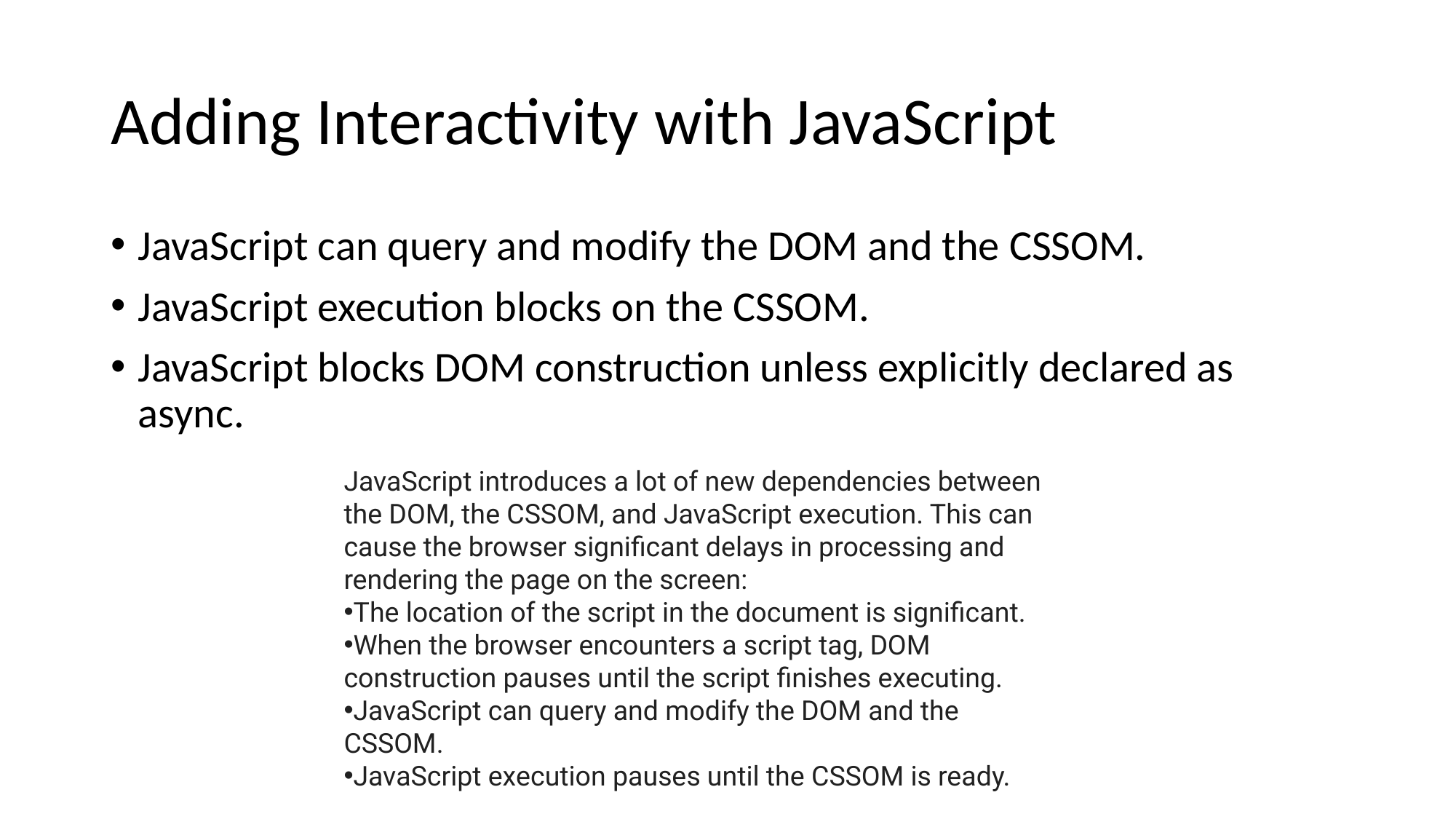

# Adding Interactivity with JavaScript
JavaScript can query and modify the DOM and the CSSOM.
JavaScript execution blocks on the CSSOM.
JavaScript blocks DOM construction unless explicitly declared as async.
JavaScript introduces a lot of new dependencies between the DOM, the CSSOM, and JavaScript execution. This can cause the browser significant delays in processing and rendering the page on the screen:
The location of the script in the document is significant.
When the browser encounters a script tag, DOM construction pauses until the script finishes executing.
JavaScript can query and modify the DOM and the CSSOM.
JavaScript execution pauses until the CSSOM is ready.